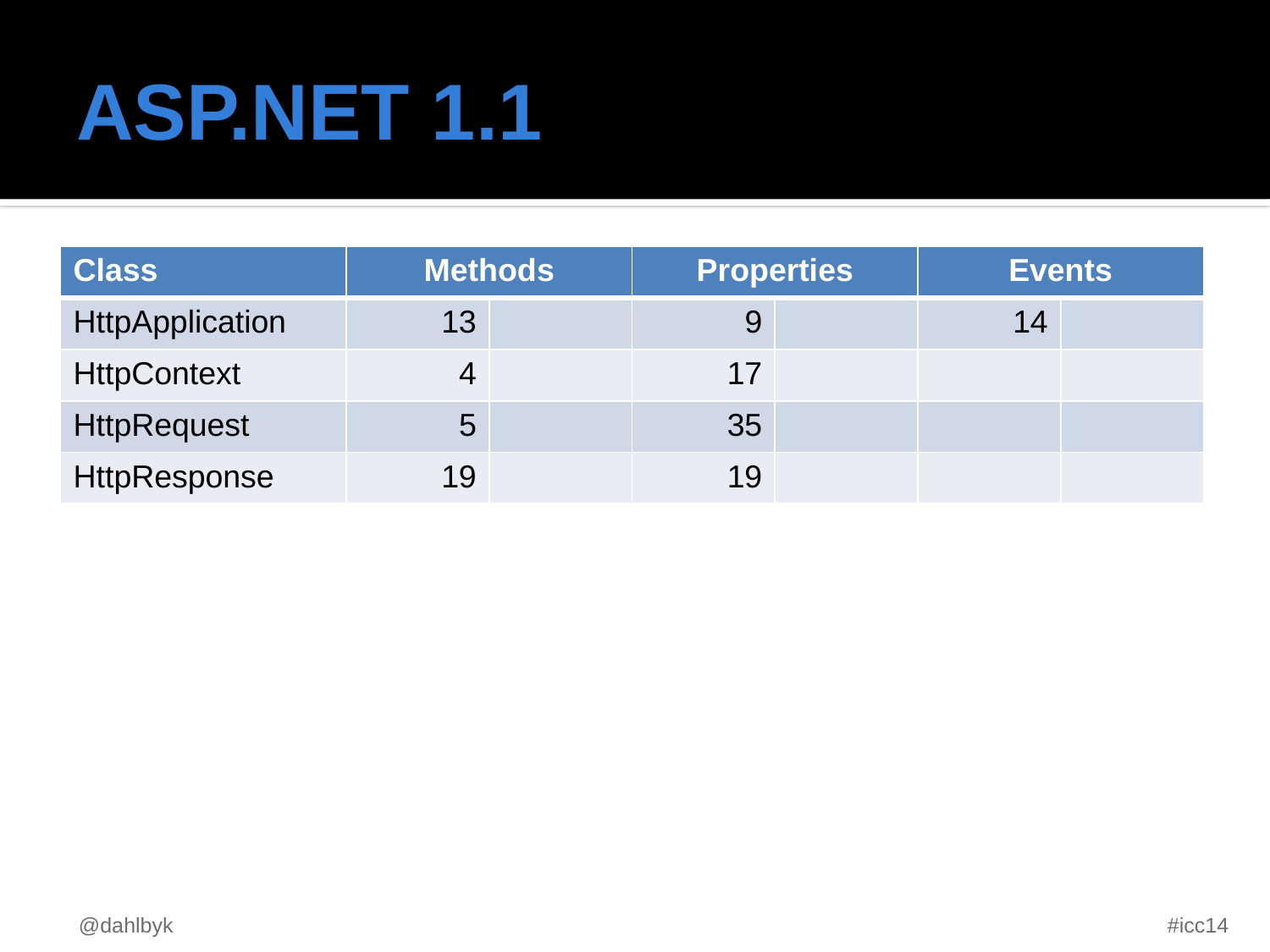

# ASP.NET 1.1
| Class | Methods |  | Properties |  | Events |  |
| --- | --- | --- | --- | --- | --- | --- |
| HttpApplication | 13 |  | 9 |  | 14 |  |
| HttpContext | 4 |  | 17 |  |  |  |
| HttpRequest | 5 |  | 35 |  |  |  |
| HttpResponse | 19 |  | 19 |  |  |  |
@dahlbyk
#icc14